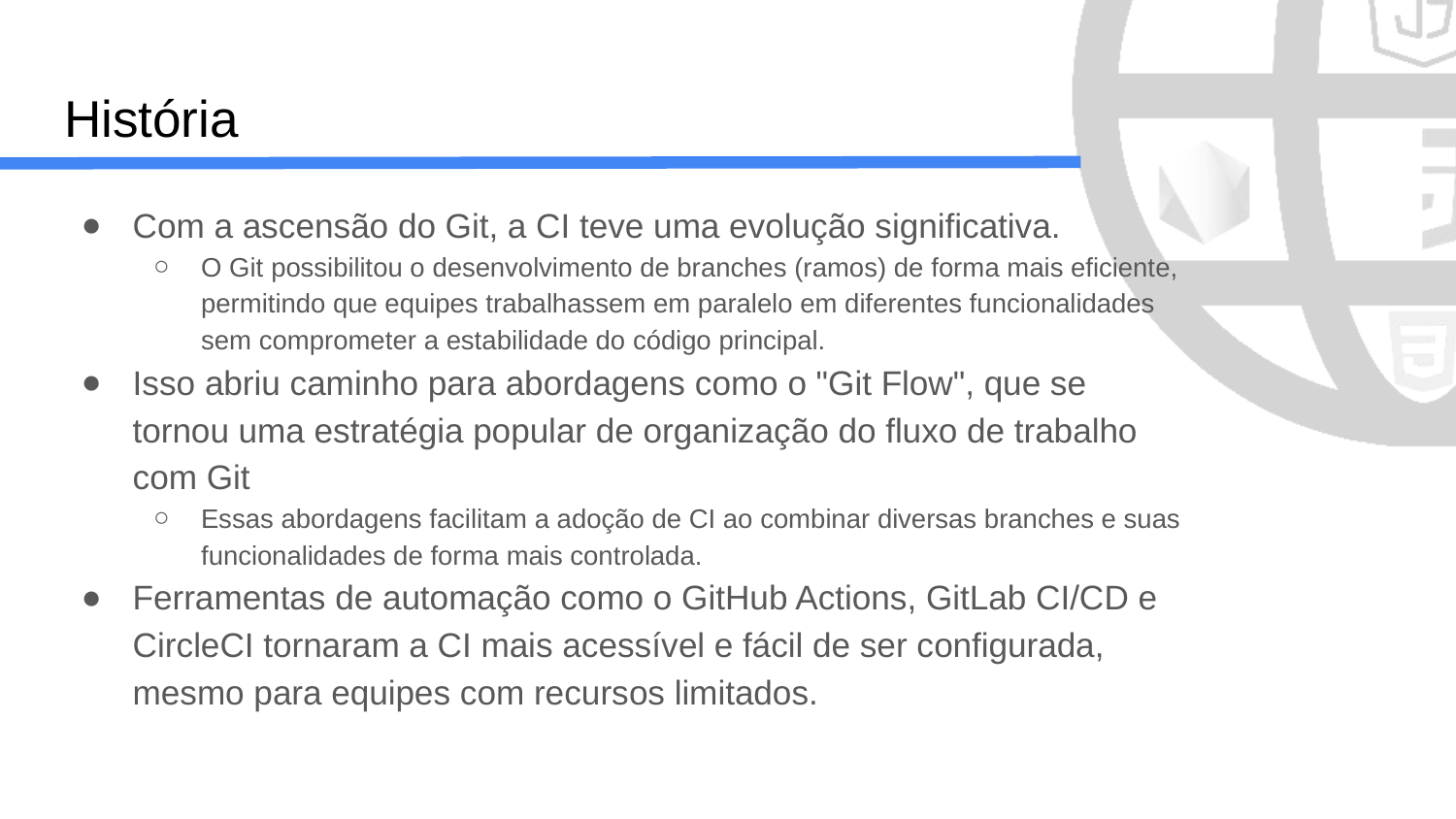

# História
Com a ascensão do Git, a CI teve uma evolução significativa.
O Git possibilitou o desenvolvimento de branches (ramos) de forma mais eficiente, permitindo que equipes trabalhassem em paralelo em diferentes funcionalidades sem comprometer a estabilidade do código principal.
Isso abriu caminho para abordagens como o "Git Flow", que se tornou uma estratégia popular de organização do fluxo de trabalho com Git
Essas abordagens facilitam a adoção de CI ao combinar diversas branches e suas funcionalidades de forma mais controlada.
Ferramentas de automação como o GitHub Actions, GitLab CI/CD e CircleCI tornaram a CI mais acessível e fácil de ser configurada, mesmo para equipes com recursos limitados.